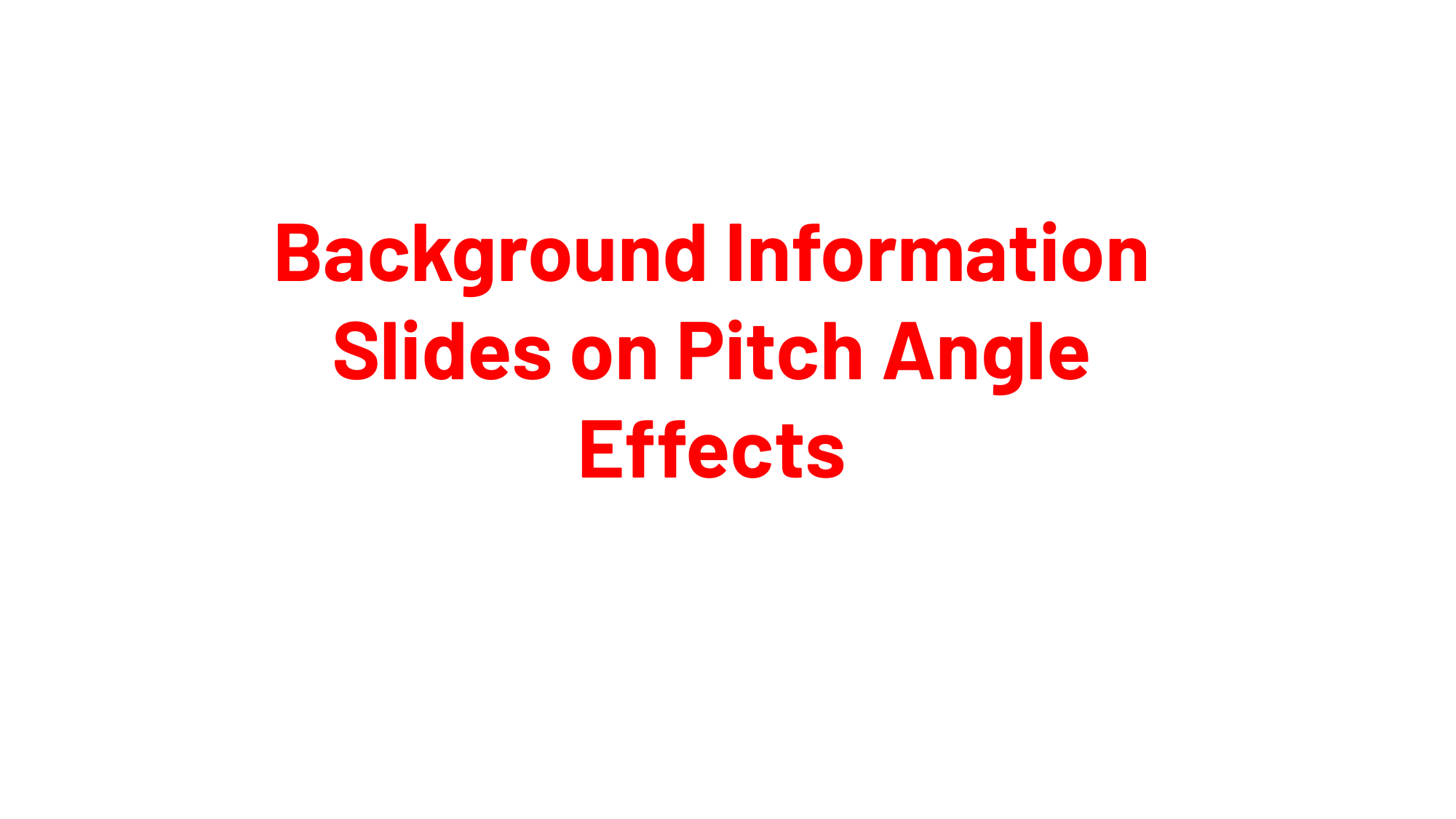

Background Information Slides on Pitch Angle Effects